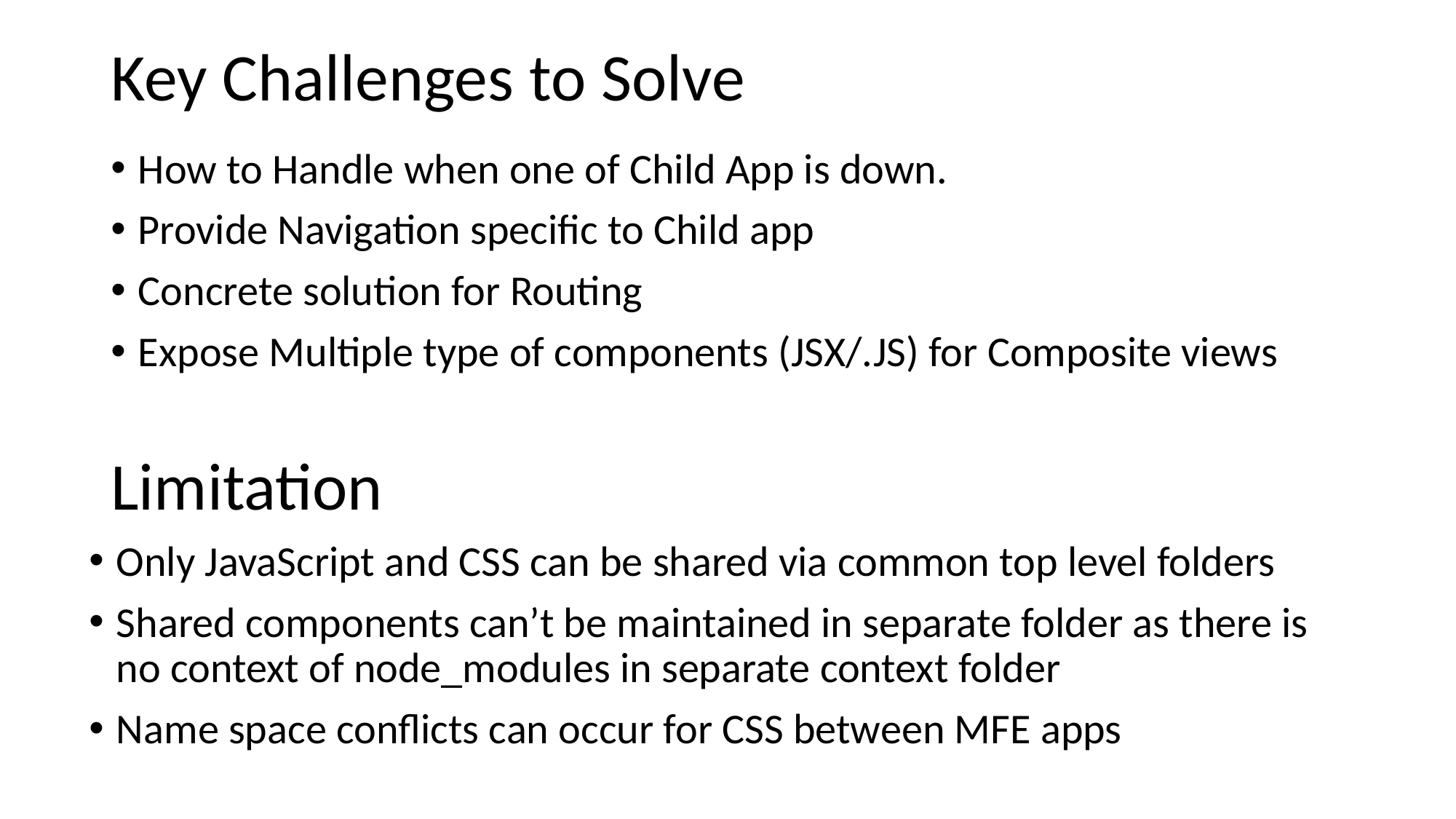

# Key Challenges to Solve
How to Handle when one of Child App is down.
Provide Navigation specific to Child app
Concrete solution for Routing
Expose Multiple type of components (JSX/.JS) for Composite views

Limitation
Only JavaScript and CSS can be shared via common top level folders
Shared components can’t be maintained in separate folder as there is no context of node_modules in separate context folder
Name space conflicts can occur for CSS between MFE apps